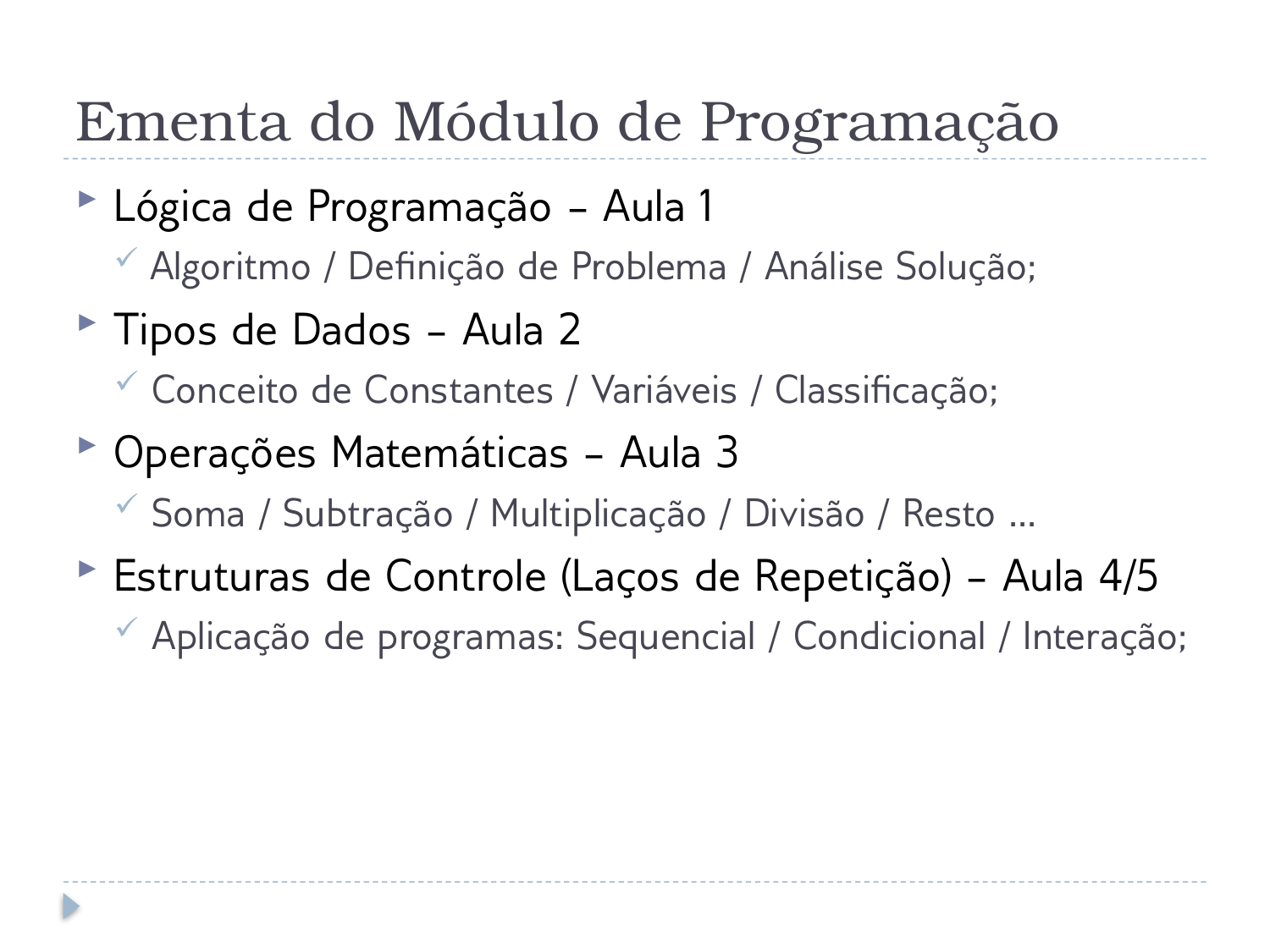

# Ementa do Módulo de Programação
Lógica de Programação – Aula 1
Algoritmo / Definição de Problema / Análise Solução;
Tipos de Dados – Aula 2
Conceito de Constantes / Variáveis / Classificação;
Operações Matemáticas – Aula 3
Soma / Subtração / Multiplicação / Divisão / Resto ...
Estruturas de Controle (Laços de Repetição) – Aula 4/5
Aplicação de programas: Sequencial / Condicional / Interação;